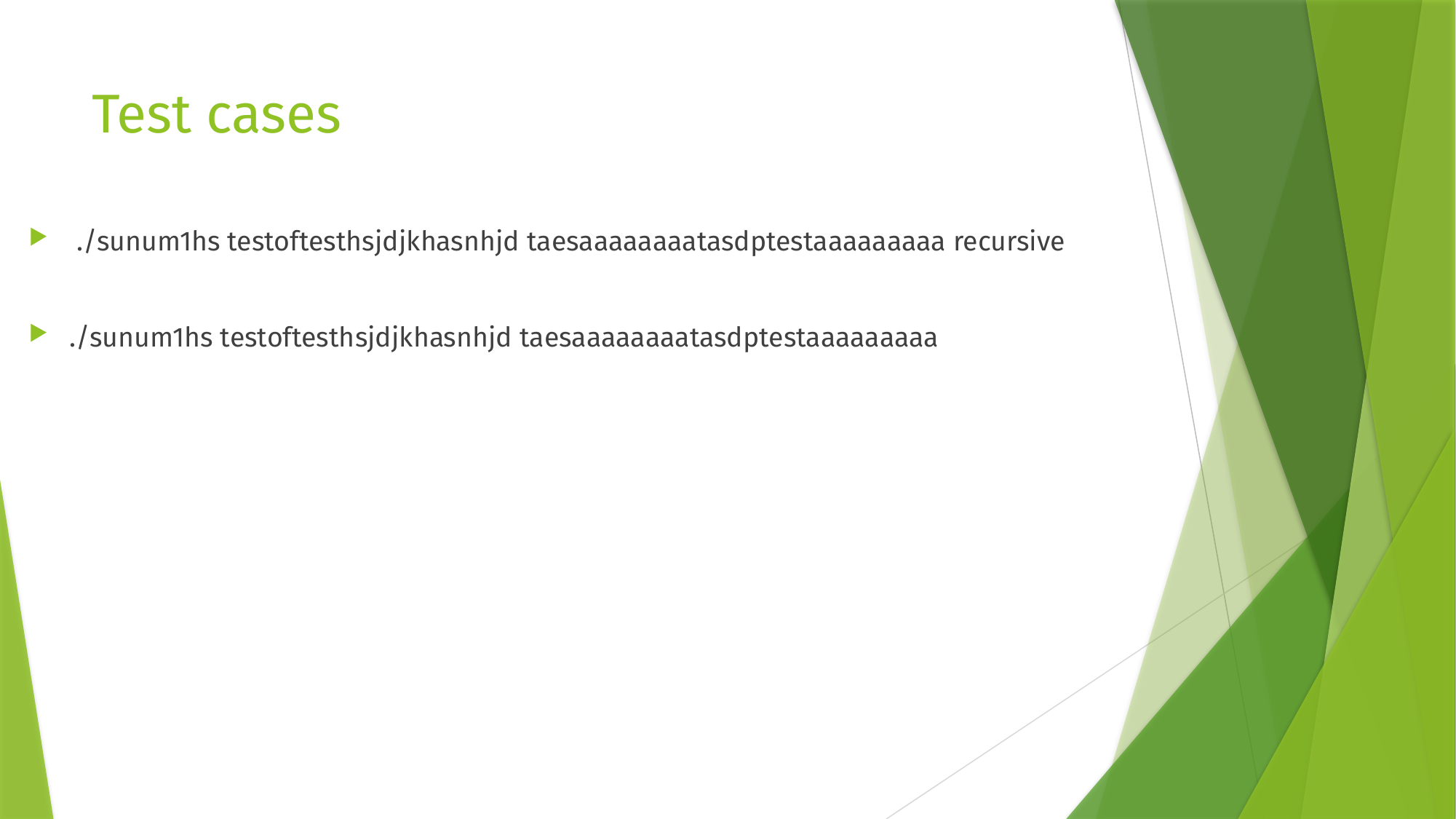

# Test cases
 ./sunum1hs testoftesthsjdjkhasnhjd taesaaaaaaaatasdptestaaaaaaaaa recursive

./sunum1hs testoftesthsjdjkhasnhjd taesaaaaaaaatasdptestaaaaaaaaa